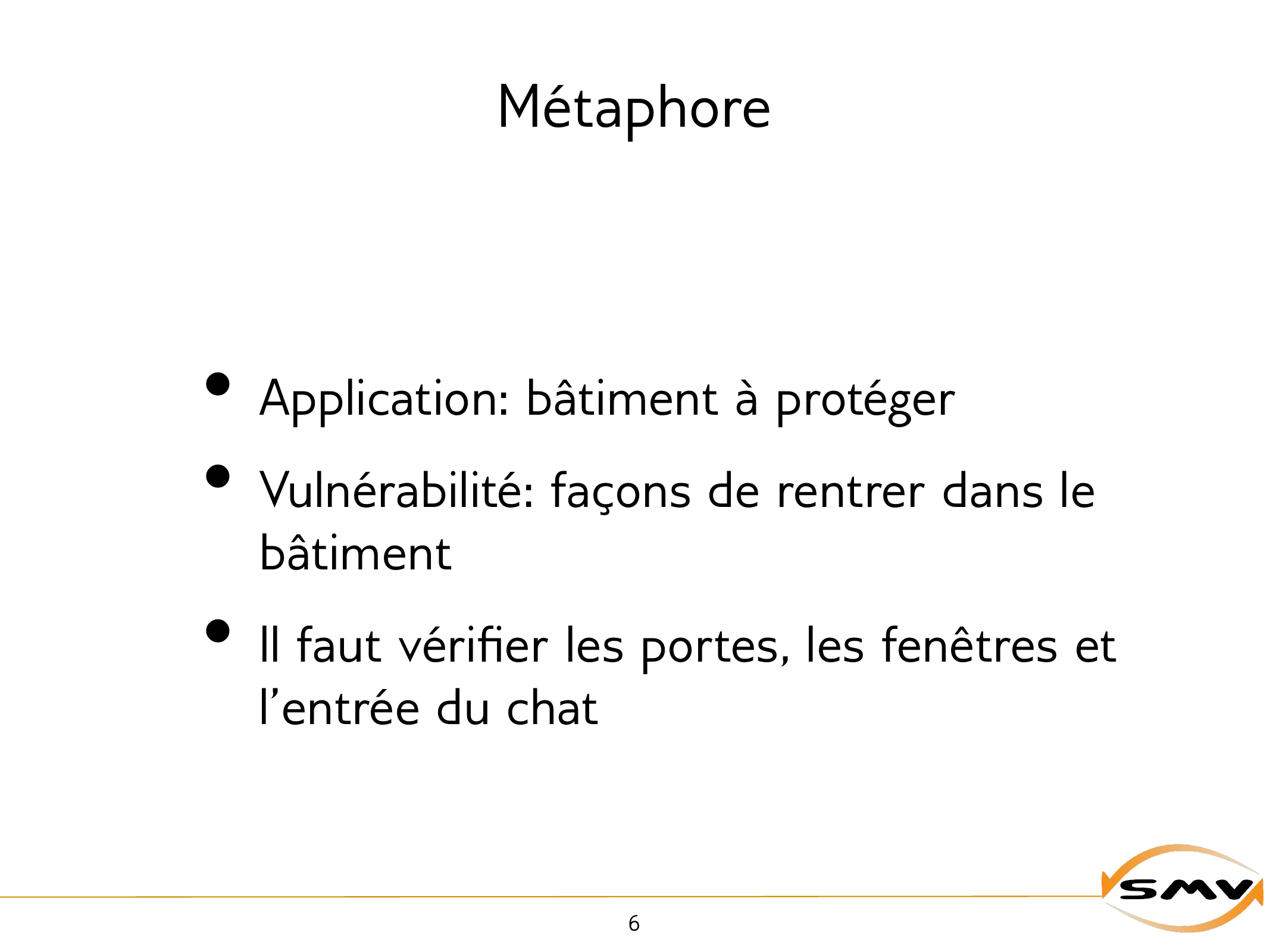

# Métaphore
Application: bâtiment à protéger
Vulnérabilité: façons de rentrer dans le bâtiment
Il faut vérifier les portes, les fenêtres et l’entrée du chat
6